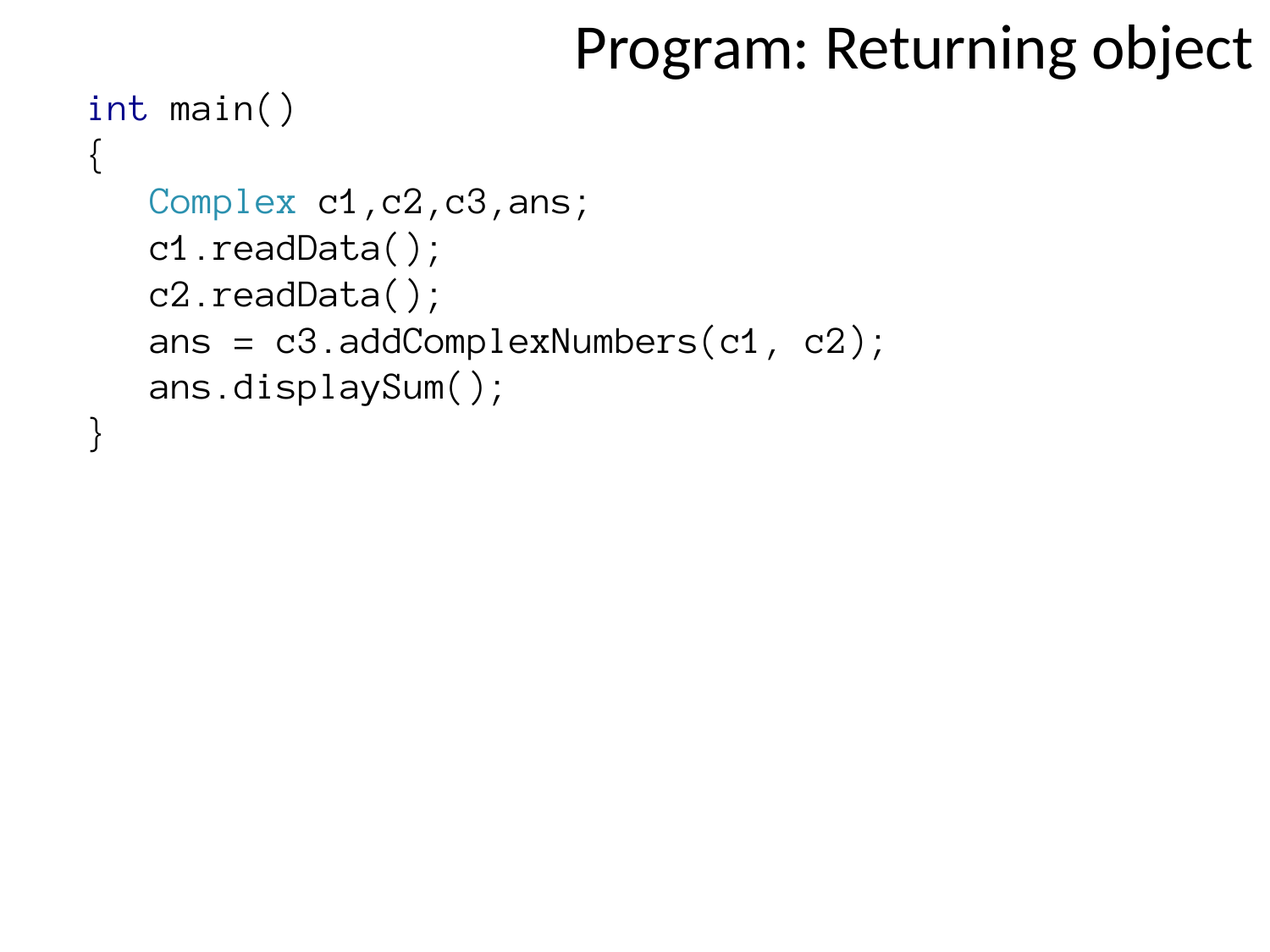

Program: Returning object

int main()
{
   Complex c1,c2,c3,ans;
   c1.readData();
   c2.readData();
   ans = c3.addComplexNumbers(c1, c2);
   ans.displaySum();
}